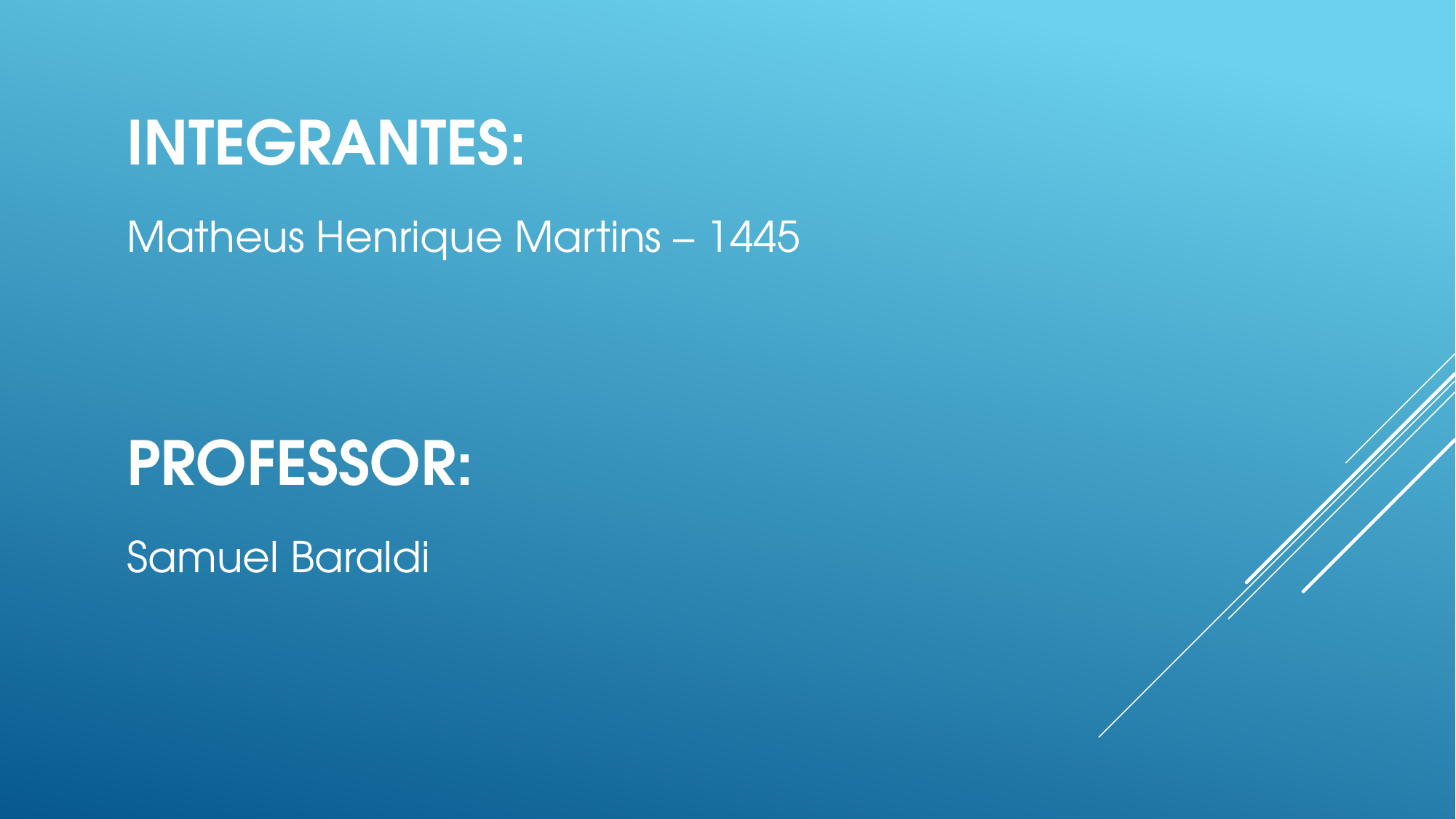

INTEGRANTES:

Matheus Henrique Martins – 1445

PROFESSOR:

Samuel Baraldi